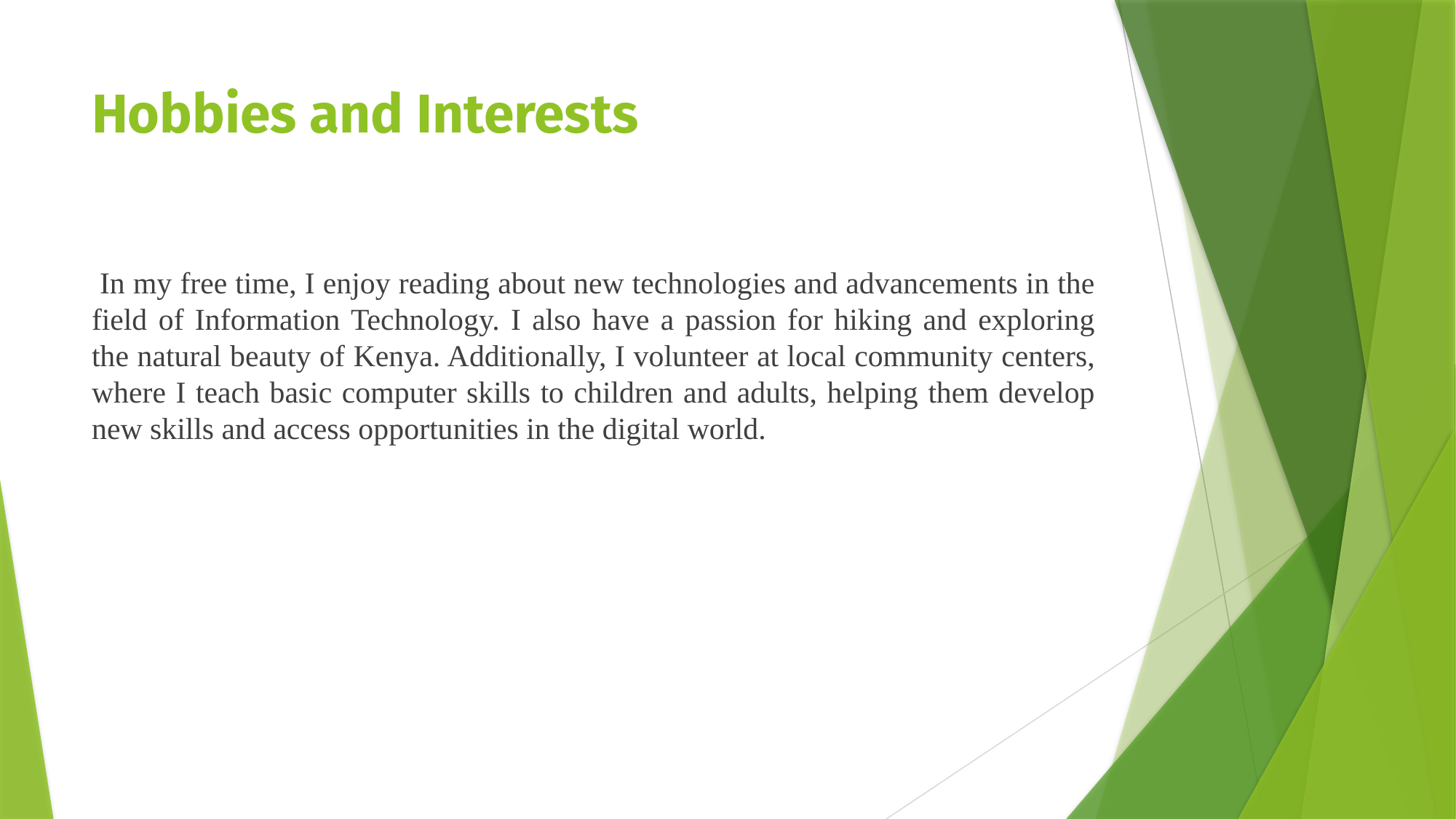

# Hobbies and Interests
 In my free time, I enjoy reading about new technologies and advancements in the field of Information Technology. I also have a passion for hiking and exploring the natural beauty of Kenya. Additionally, I volunteer at local community centers, where I teach basic computer skills to children and adults, helping them develop new skills and access opportunities in the digital world.